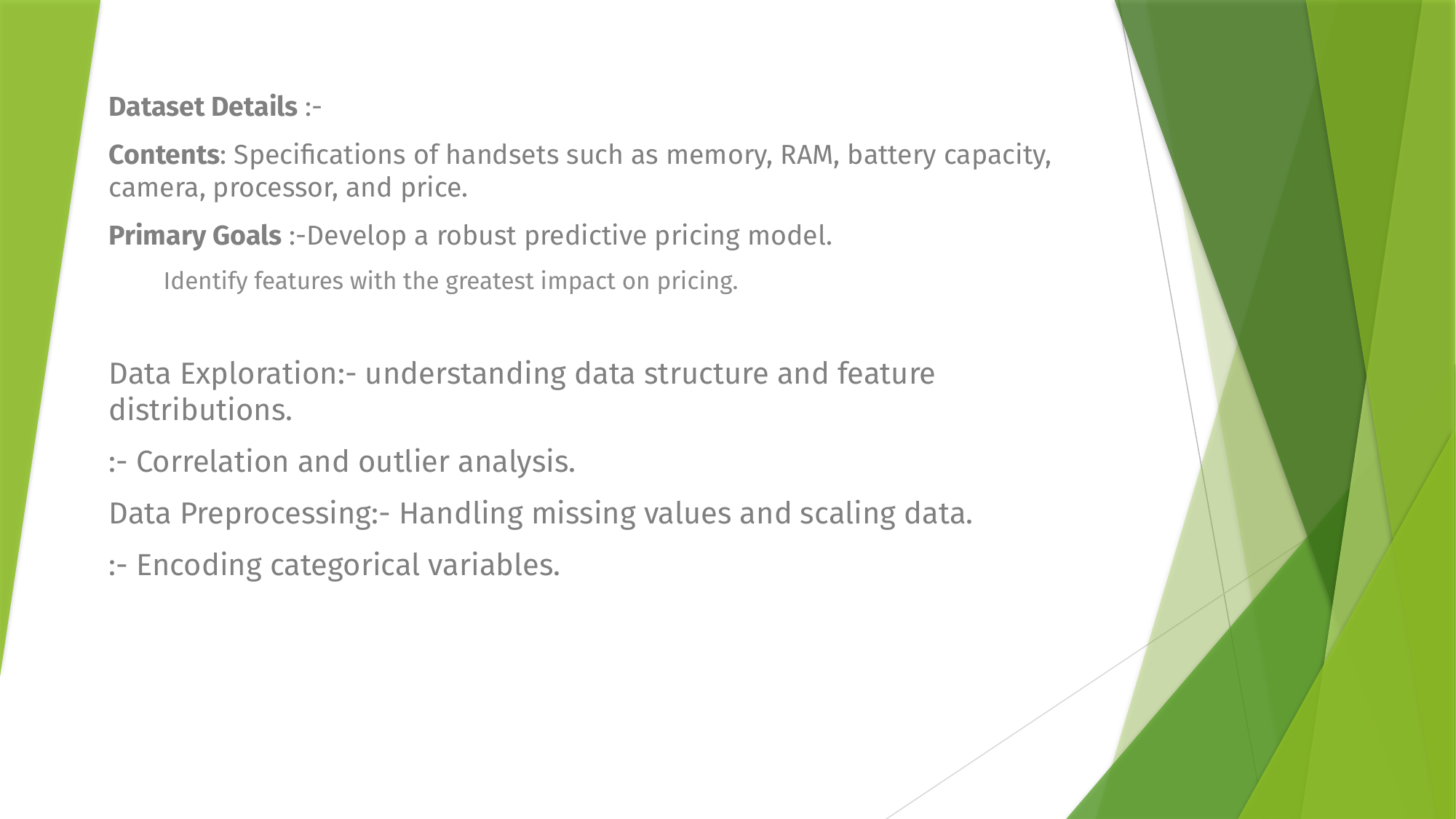

Dataset Details :-
Contents: Specifications of handsets such as memory, RAM, battery capacity, camera, processor, and price.
Primary Goals :-Develop a robust predictive pricing model.
Identify features with the greatest impact on pricing.

Data Exploration:- understanding data structure and feature distributions.
:- Correlation and outlier analysis.
Data Preprocessing:- Handling missing values and scaling data.
:- Encoding categorical variables.